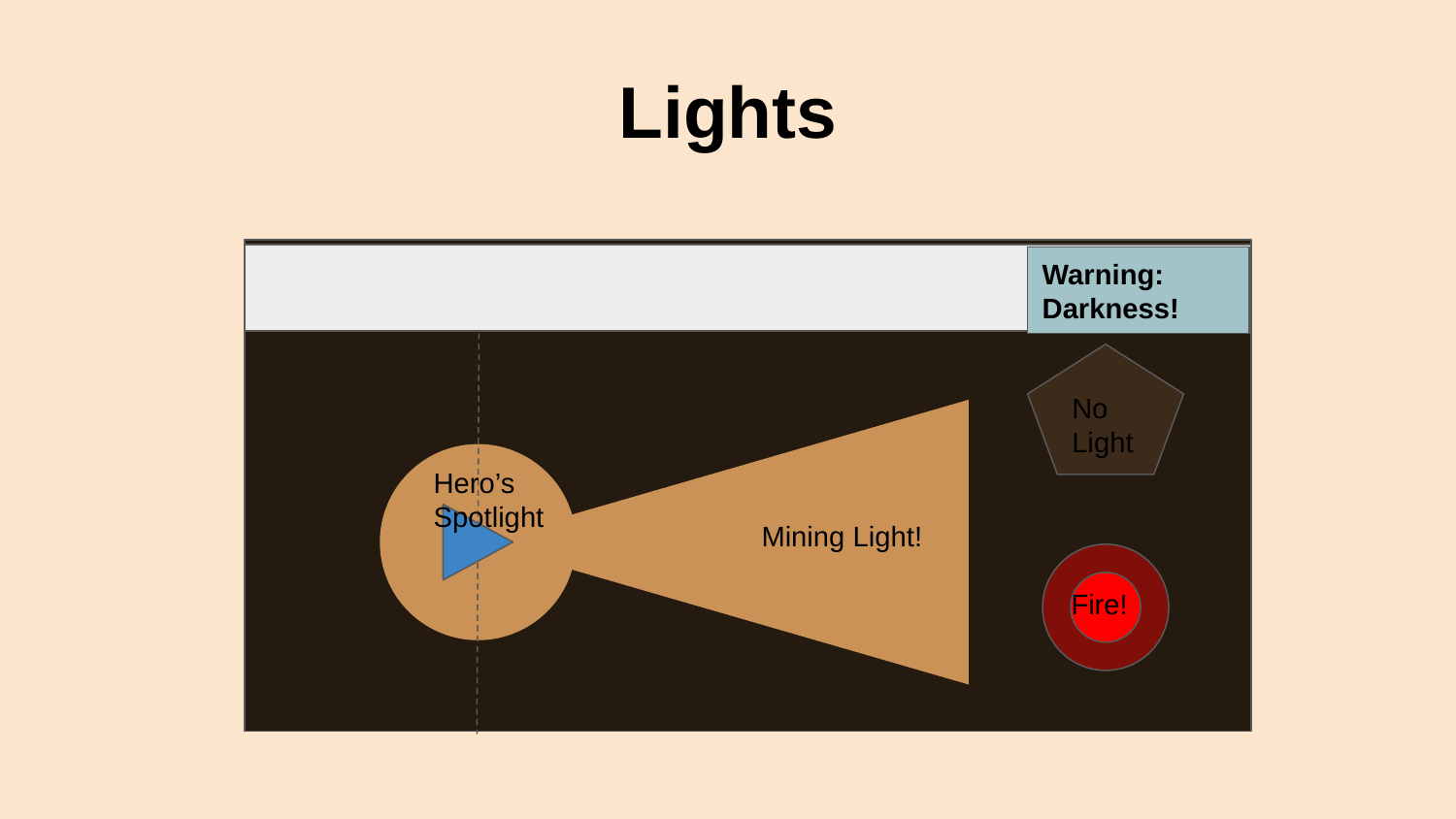

# Lights

Warning: Darkness!

No Light

Hero’s Spotlight
Mining Light!

Fire!